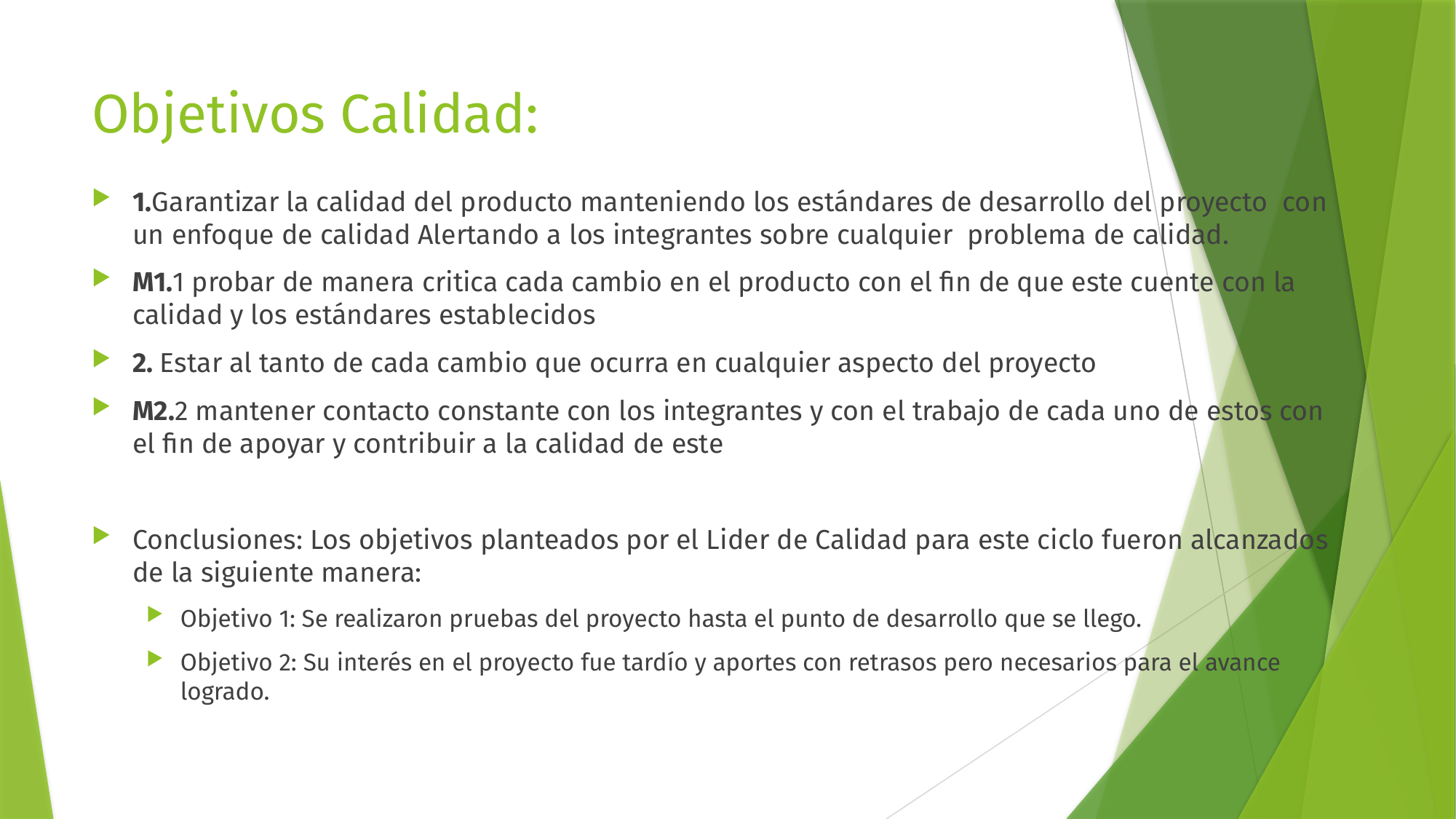

# Objetivos Calidad:
1.Garantizar la calidad del producto manteniendo los estándares de desarrollo del proyecto  con un enfoque de calidad Alertando a los integrantes sobre cualquier  problema de calidad.
M1.1 probar de manera critica cada cambio en el producto con el fin de que este cuente con la calidad y los estándares establecidos
2. Estar al tanto de cada cambio que ocurra en cualquier aspecto del proyecto
M2.2 mantener contacto constante con los integrantes y con el trabajo de cada uno de estos con el fin de apoyar y contribuir a la calidad de este

Conclusiones: Los objetivos planteados por el Lider de Calidad para este ciclo fueron alcanzados de la siguiente manera:
Objetivo 1: Se realizaron pruebas del proyecto hasta el punto de desarrollo que se llego.
Objetivo 2: Su interés en el proyecto fue tardío y aportes con retrasos pero necesarios para el avance logrado.